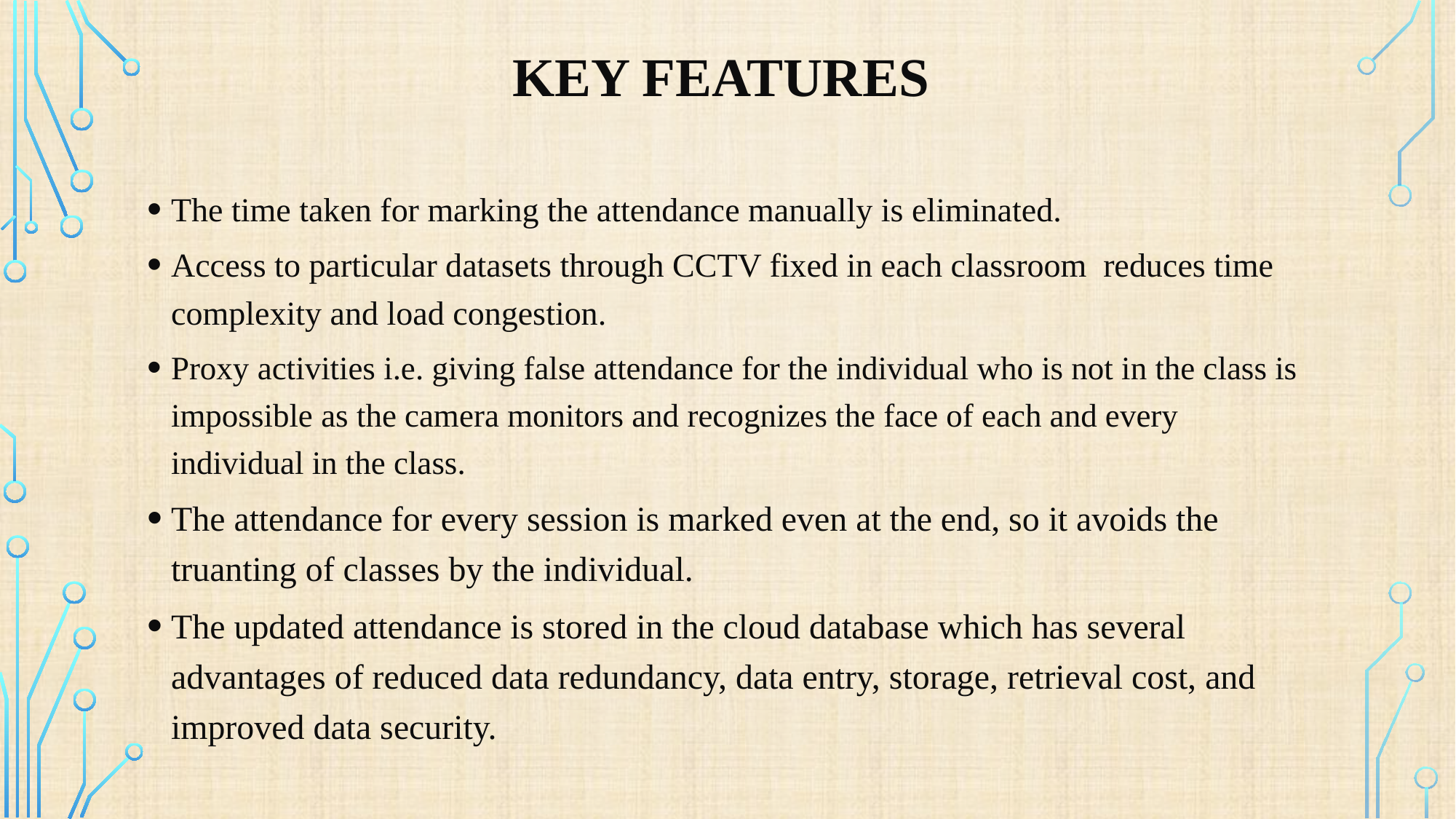

# KEY FEATURES
The time taken for marking the attendance manually is eliminated.
Access to particular datasets through CCTV fixed in each classroom  reduces time complexity and load congestion.
Proxy activities i.e. giving false attendance for the individual who is not in the class is impossible as the camera monitors and recognizes the face of each and every individual in the class.
The attendance for every session is marked even at the end, so it avoids the truanting of classes by the individual.
The updated attendance is stored in the cloud database which has several advantages of reduced data redundancy, data entry, storage, retrieval cost, and improved data security.